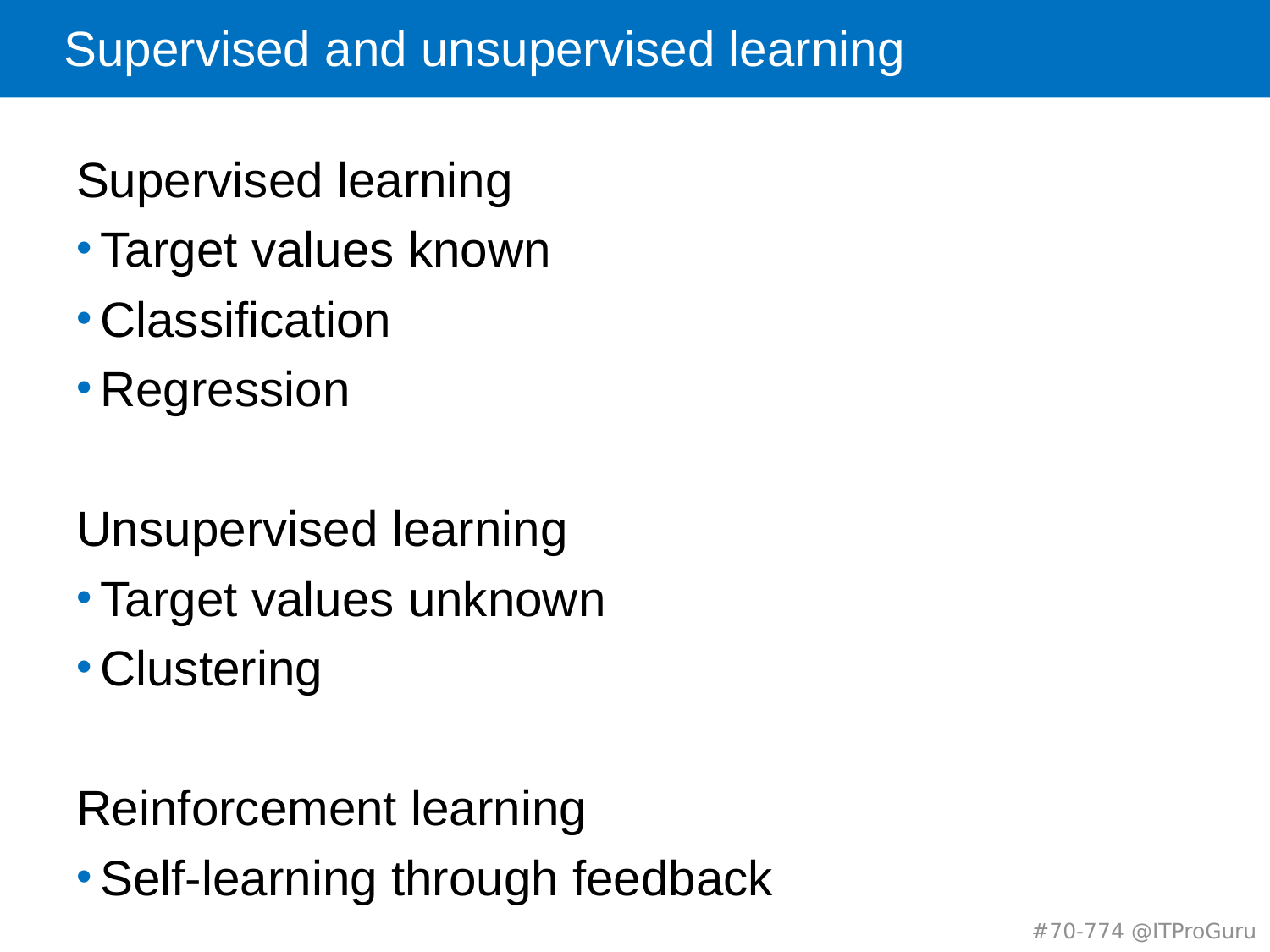

# Supervised and unsupervised learning
Supervised learning
Target values known
Classification
Regression

Unsupervised learning
Target values unknown
Clustering

Reinforcement learning
Self-learning through feedback